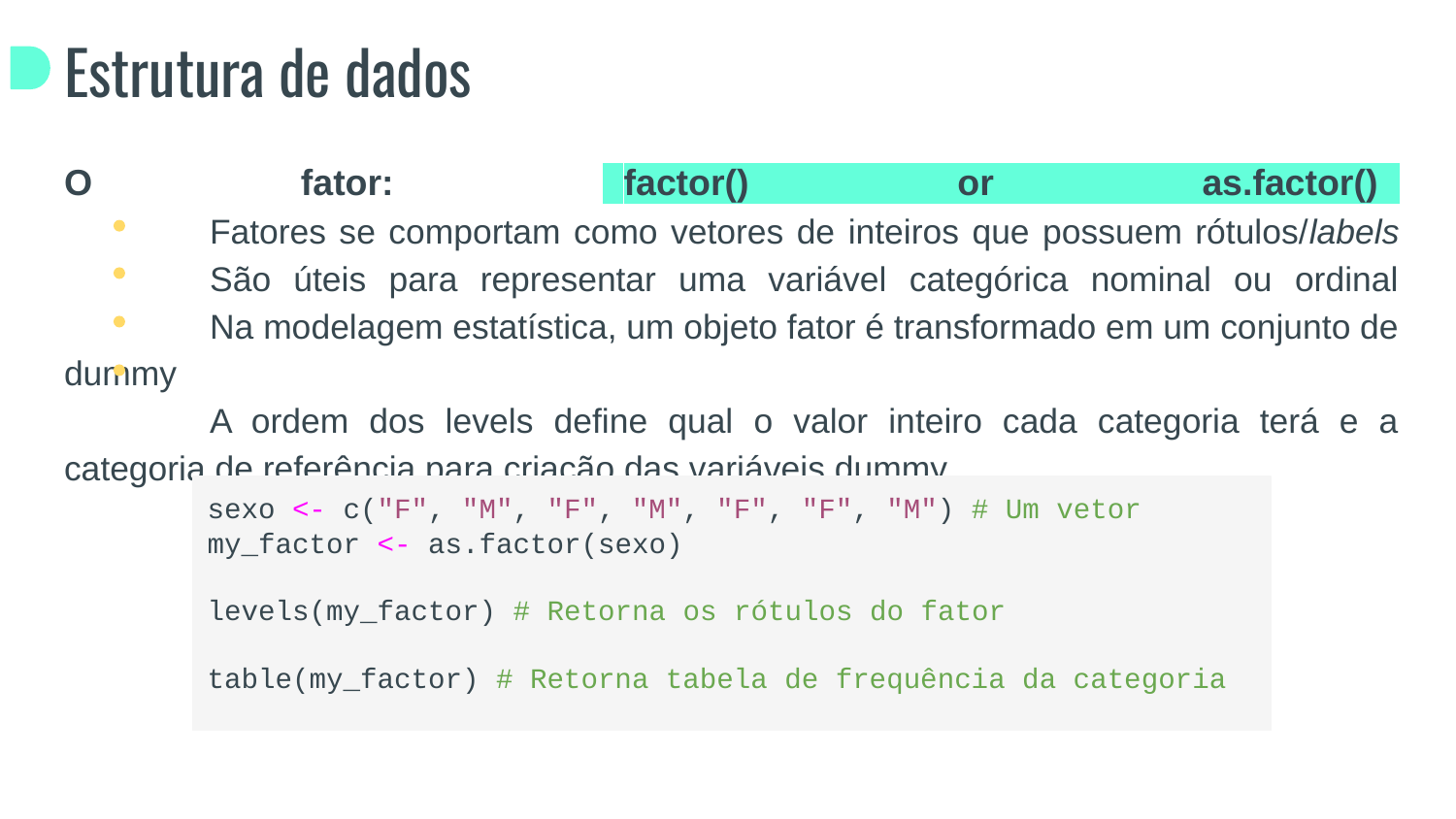

# Estrutura de dados

O fator: +factor() or as.factor()+
	Fatores se comportam como vetores de inteiros que possuem rótulos/labels
	São úteis para representar uma variável categórica nominal ou ordinal
	Na modelagem estatística, um objeto fator é transformado em um conjunto de dummy
	A ordem dos levels define qual o valor inteiro cada categoria terá e a categoria de referência para criação das variáveis dummy

sexo <- c("F", "M", "F", "M", "F", "F", "M") # Um vetor
my_factor <- as.factor(sexo)
levels(my_factor) # Retorna os rótulos do fator

table(my_factor) # Retorna tabela de frequência da categoria